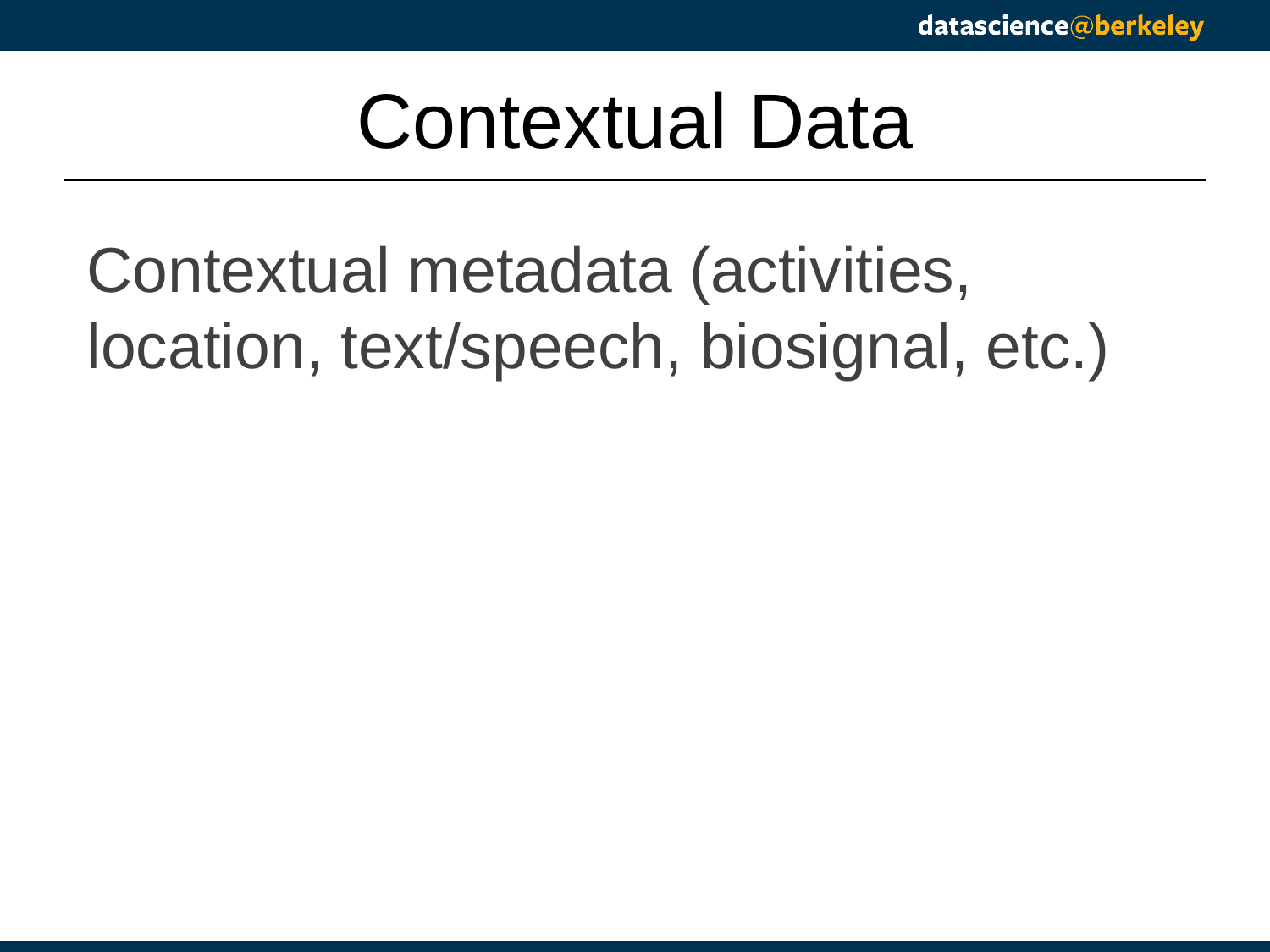

# Contextual Data
Contextual metadata (activities, location, text/speech, biosignal, etc.)